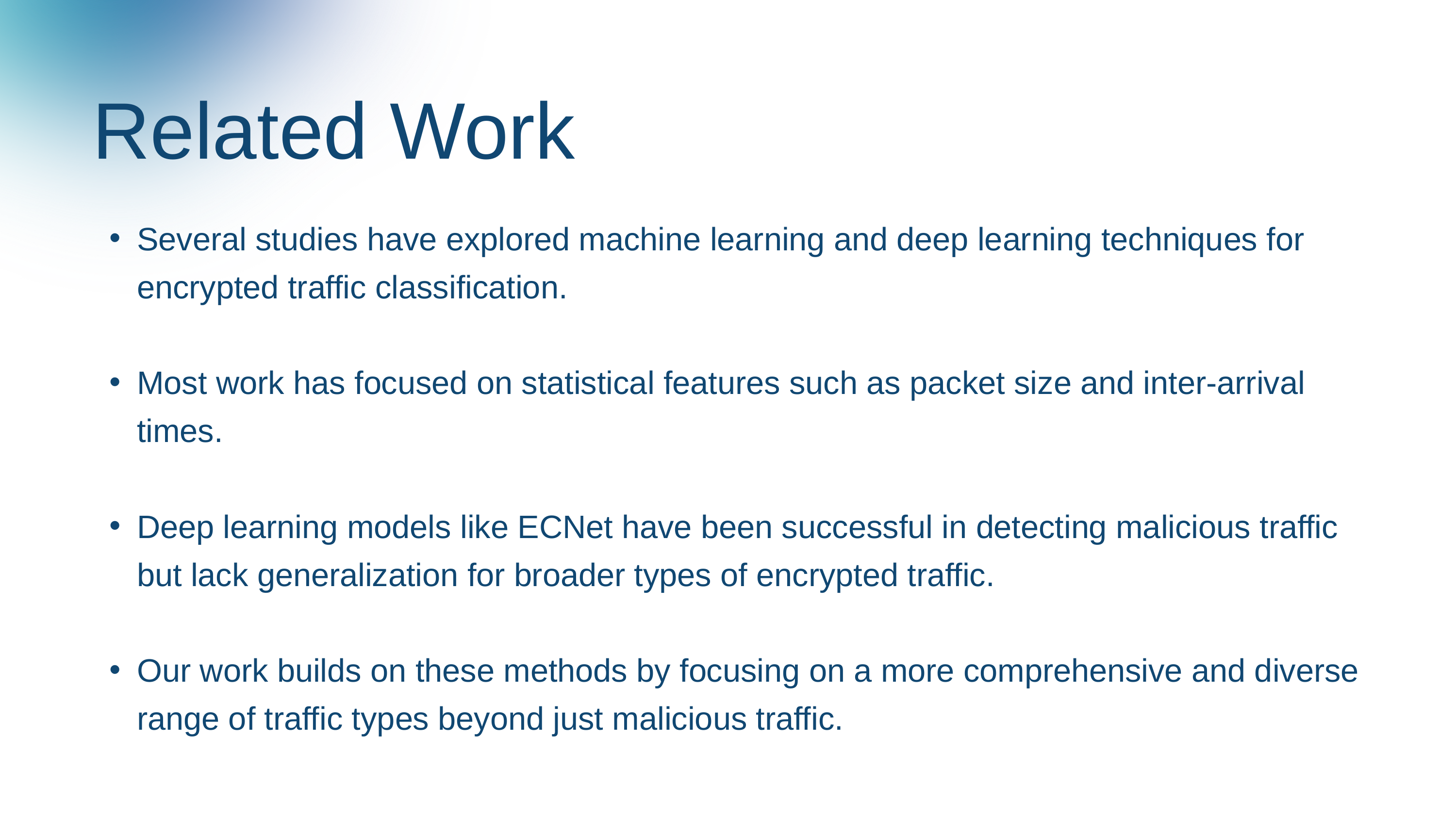

Related Work
Several studies have explored machine learning and deep learning techniques for encrypted traffic classification.

Most work has focused on statistical features such as packet size and inter-arrival times.

Deep learning models like ECNet have been successful in detecting malicious traffic but lack generalization for broader types of encrypted traffic.

Our work builds on these methods by focusing on a more comprehensive and diverse range of traffic types beyond just malicious traffic.